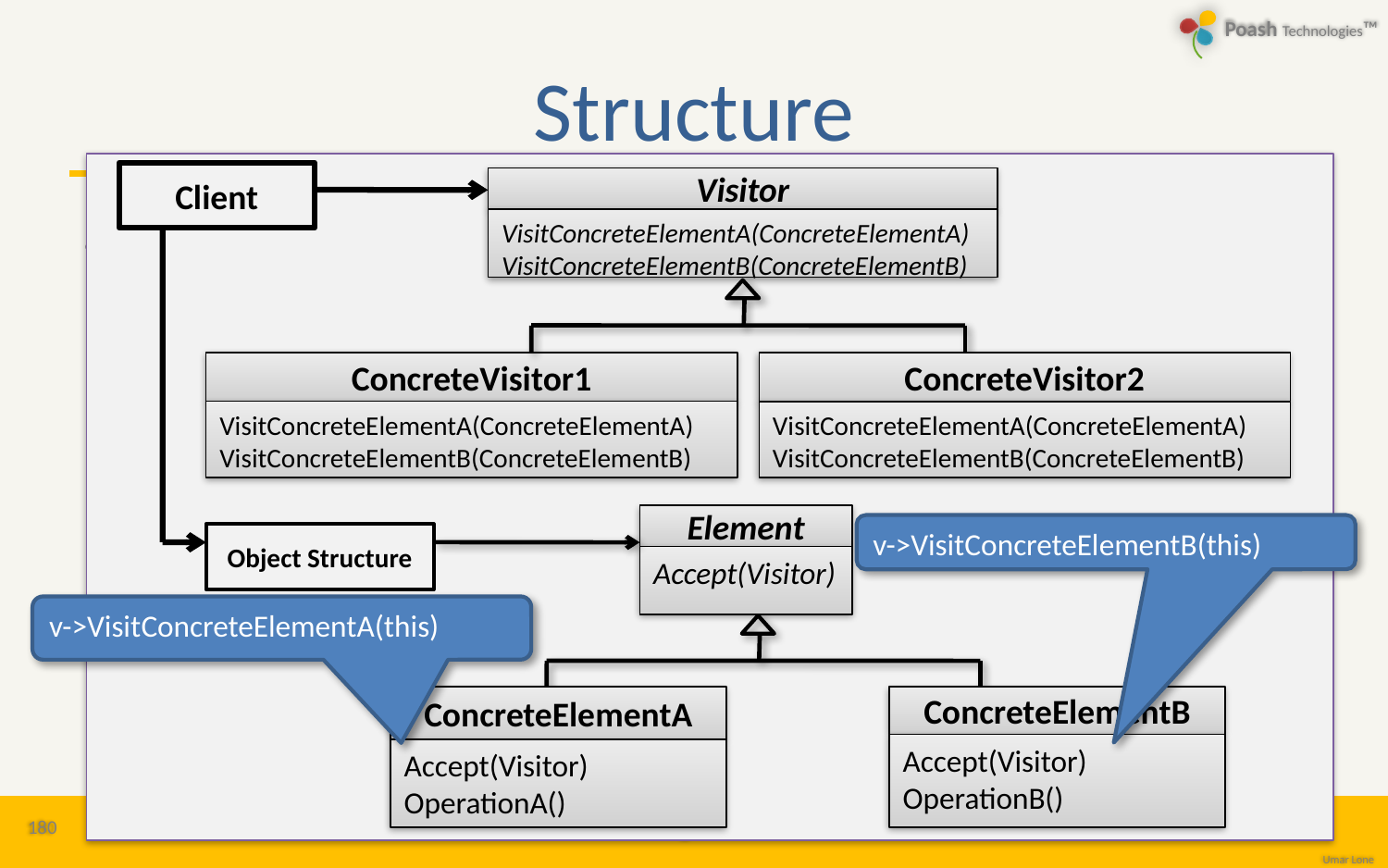

# Structure

Client
Visitor
VisitConcreteElementA(ConcreteElementA) VisitConcreteElementB(ConcreteElementB)

Structure

ConcreteVisitor1
VisitConcreteElementA(ConcreteElementA) VisitConcreteElementB(ConcreteElementB)
ConcreteVisitor2
VisitConcreteElementA(ConcreteElementA) VisitConcreteElementB(ConcreteElementB)
Element
Accept(Visitor)

v->VisitConcreteElementB(this)
Object Structure
v->VisitConcreteElementA(this)

ConcreteElementA
Accept(Visitor)
OperationA()

ConcreteElementB
Accept(Visitor)
OperationB()

180
Umar Majid